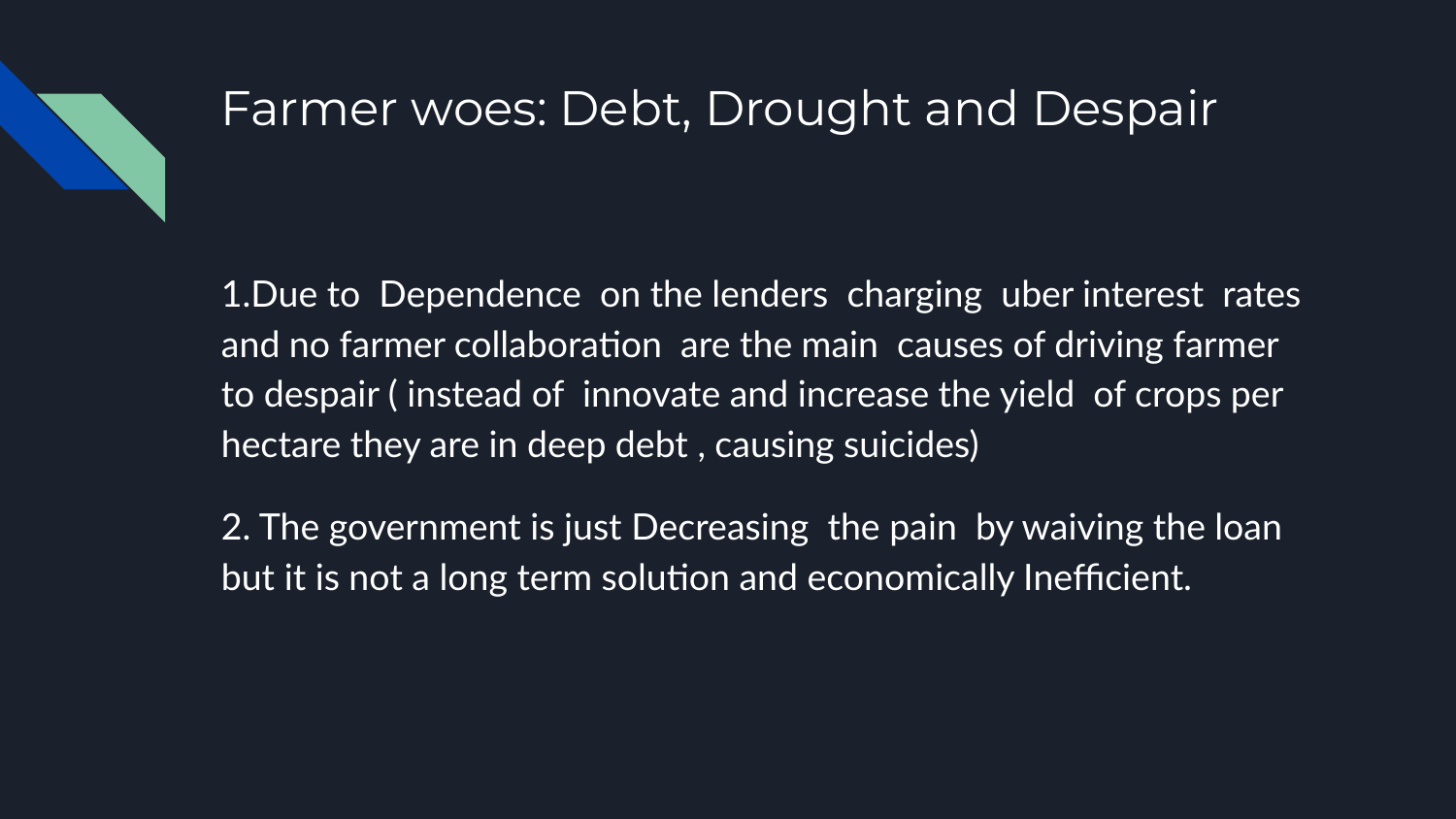

# Farmer woes: Debt, Drought and Despair

1.Due to  Dependence  on the lenders  charging  uber interest  rates  and no farmer collaboration  are the main  causes of driving farmer to despair ( instead of  innovate and increase the yield  of crops per hectare they are in deep debt , causing suicides)
2. The government is just Decreasing  the pain  by waiving the loan but it is not a long term solution and economically Inefficient.